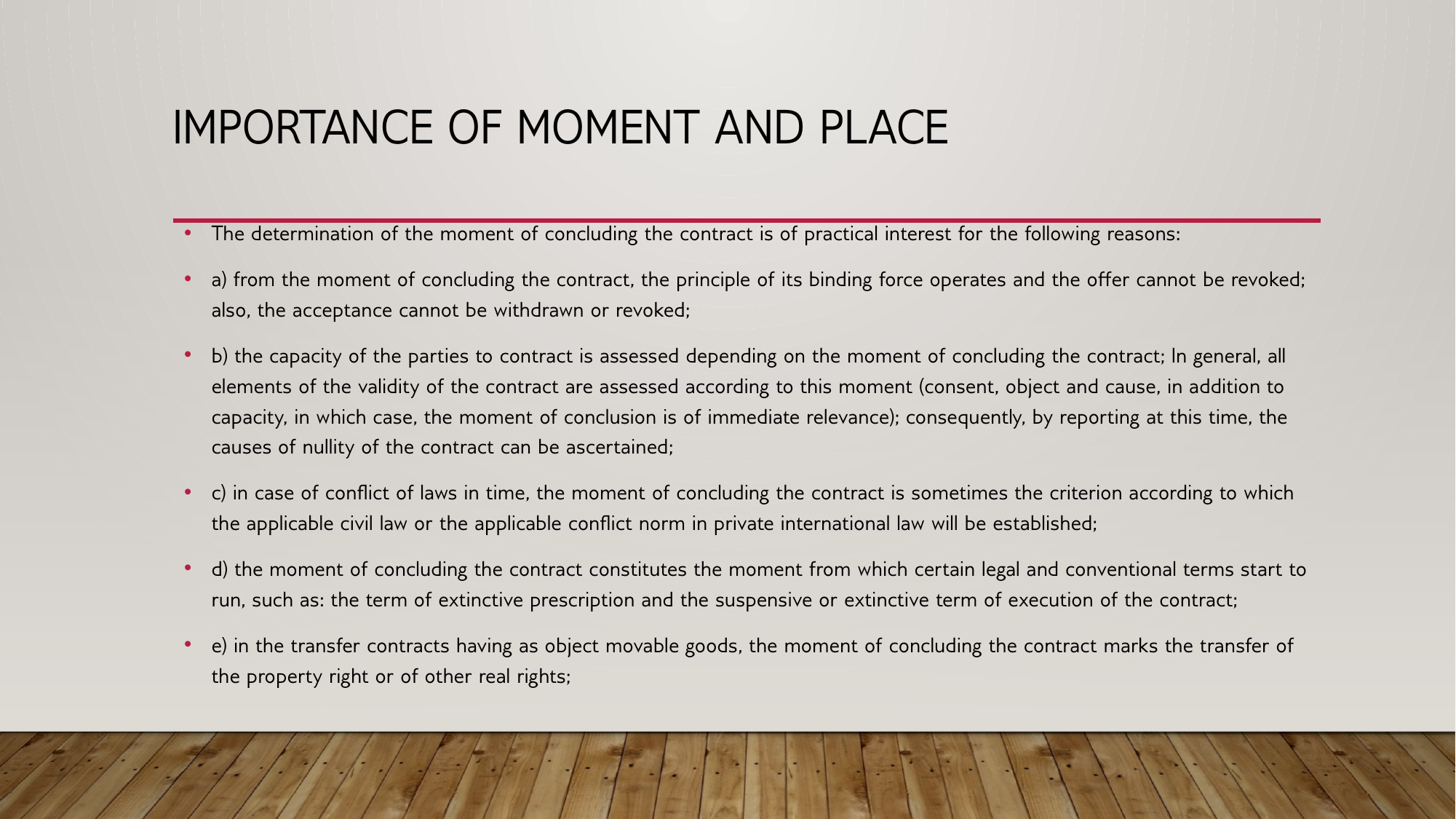

# Importance of Moment and place
The determination of the moment of concluding the contract is of practical interest for the following reasons:
a) from the moment of concluding the contract, the principle of its binding force operates and the offer cannot be revoked; also, the acceptance cannot be withdrawn or revoked;
b) the capacity of the parties to contract is assessed depending on the moment of concluding the contract; In general, all elements of the validity of the contract are assessed according to this moment (consent, object and cause, in addition to capacity, in which case, the moment of conclusion is of immediate relevance); consequently, by reporting at this time, the causes of nullity of the contract can be ascertained;
c) in case of conflict of laws in time, the moment of concluding the contract is sometimes the criterion according to which the applicable civil law or the applicable conflict norm in private international law will be established;
d) the moment of concluding the contract constitutes the moment from which certain legal and conventional terms start to run, such as: the term of extinctive prescription and the suspensive or extinctive term of execution of the contract;
e) in the transfer contracts having as object movable goods, the moment of concluding the contract marks the transfer of the property right or of other real rights;